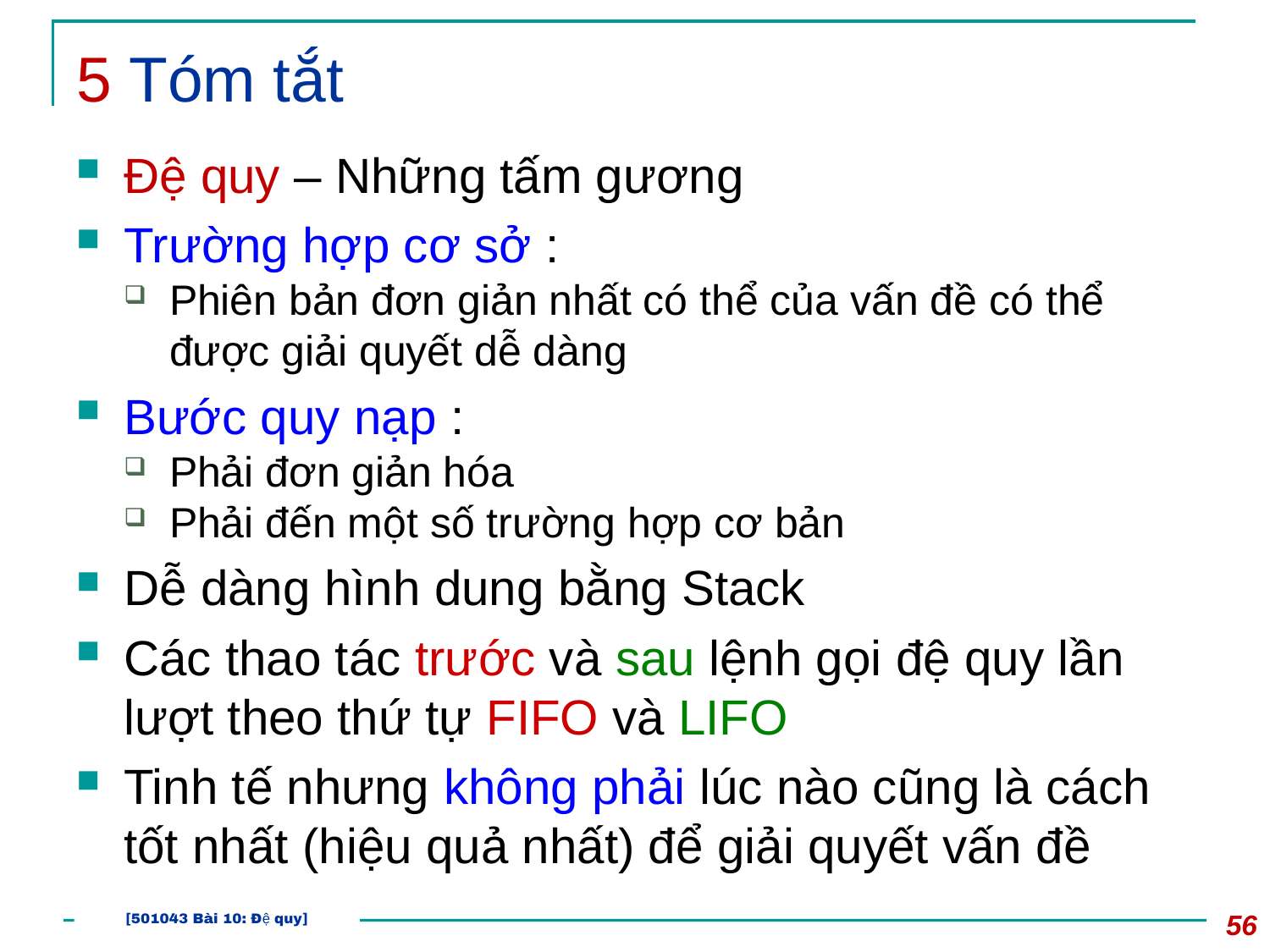

# 5 Tóm tắt
Đệ quy – Những tấm gương
Trường hợp cơ sở :
Phiên bản đơn giản nhất có thể của vấn đề có thể được giải quyết dễ dàng
Bước quy nạp :
Phải đơn giản hóa
Phải đến một số trường hợp cơ bản
Dễ dàng hình dung bằng Stack
Các thao tác trước và sau lệnh gọi đệ quy lần lượt theo thứ tự FIFO và LIFO
Tinh tế nhưng không phải lúc nào cũng là cách tốt nhất (hiệu quả nhất) để giải quyết vấn đề
56
[501043 Bài 10: Đệ quy]